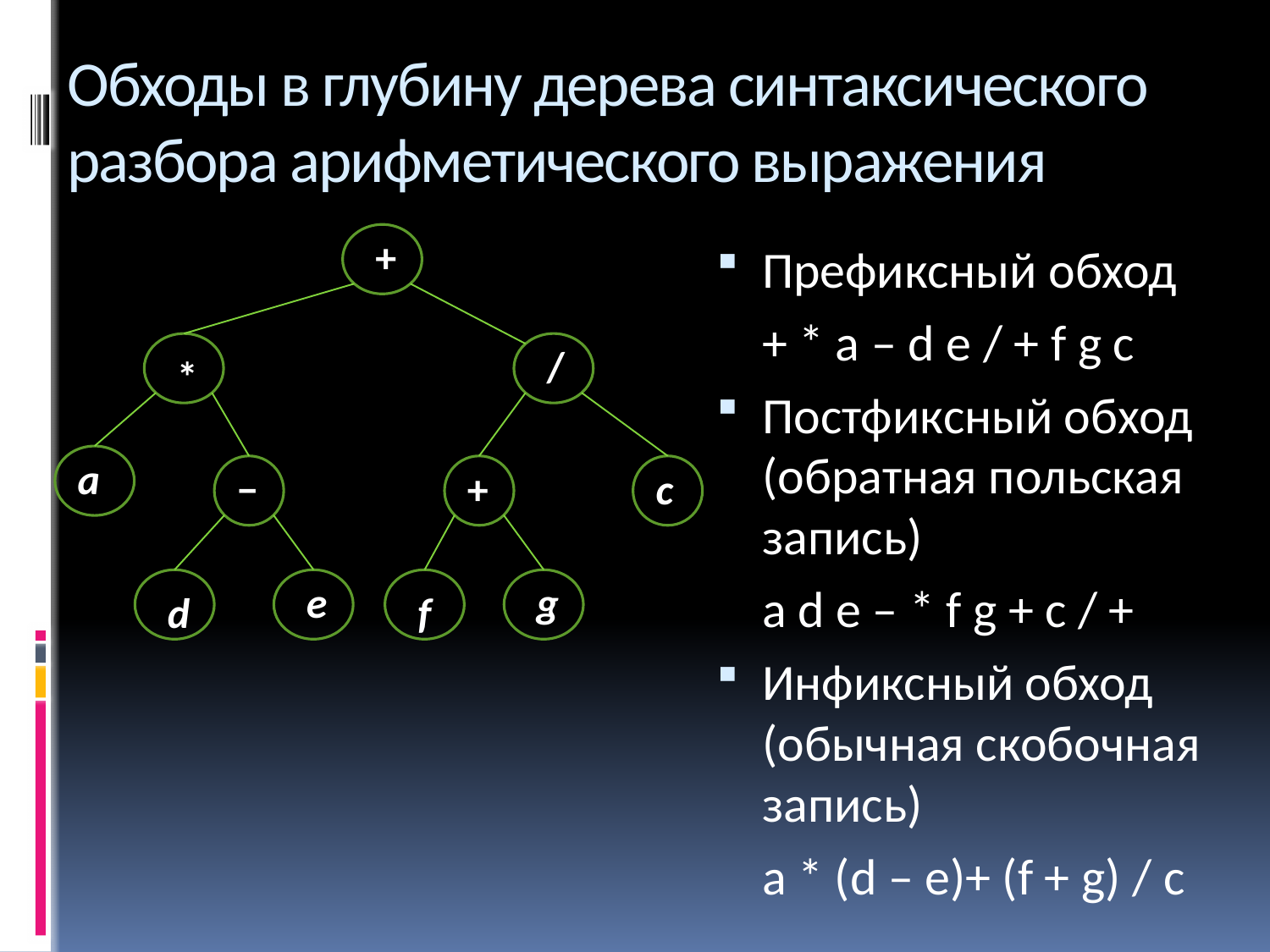

# Обходы в глубину дерева синтаксического разбора арифметического выражения

+
Префиксный обход
	+ * a – d e / + f g c
Постфиксный обход (обратная польская запись)
	a d e – * f g + c / +
Инфиксный обход (обычная скобочная запись)
	a * (d – e)+ (f + g) / c

/
*

a

−

+

c

e

g
d
f